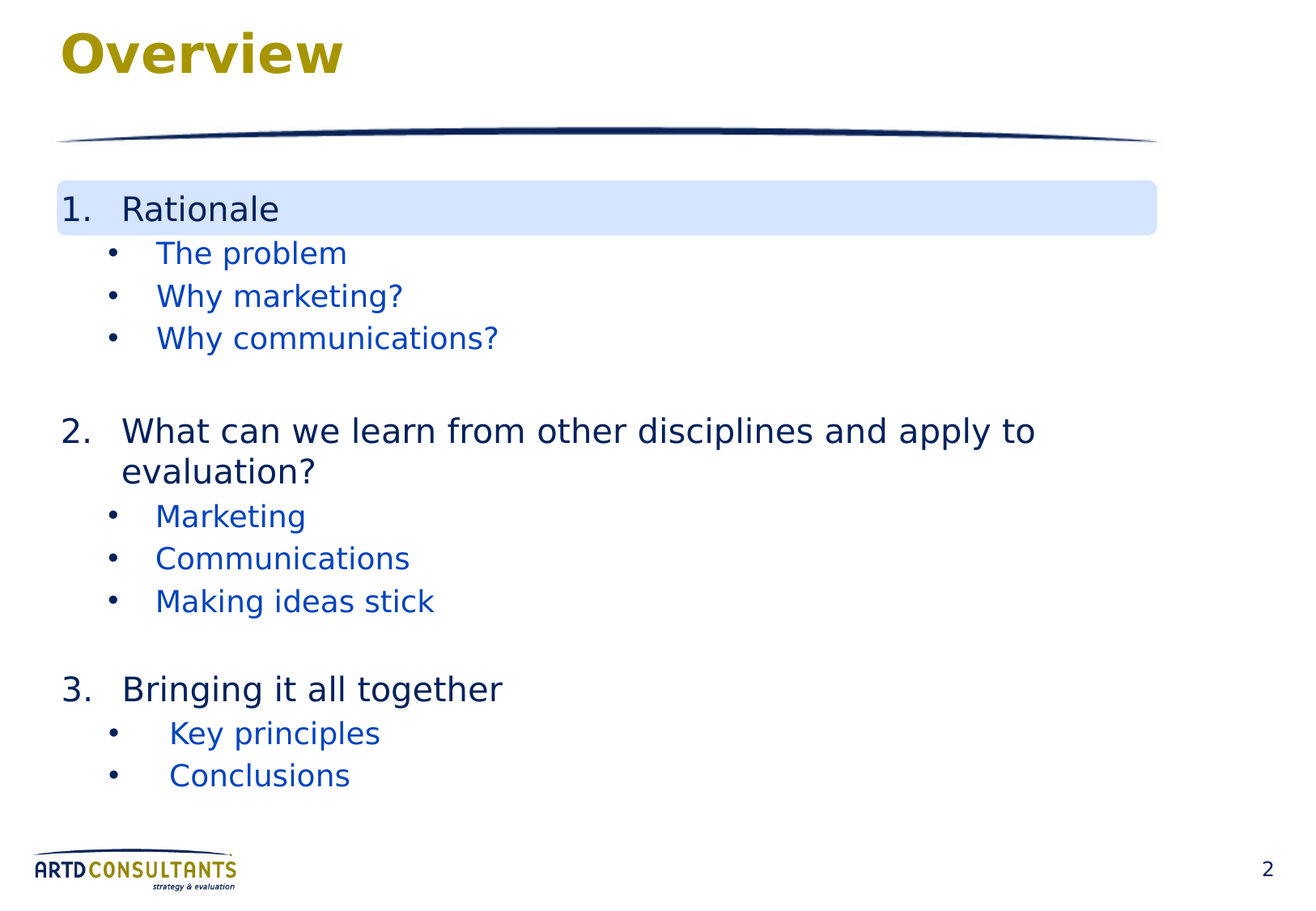

# Overview

Rationale
The problem
Why marketing?
Why communications?

What can we learn from other disciplines and apply to evaluation?
Marketing
Communications
Making ideas stick

Bringing it all together
Key principles
Conclusions

2